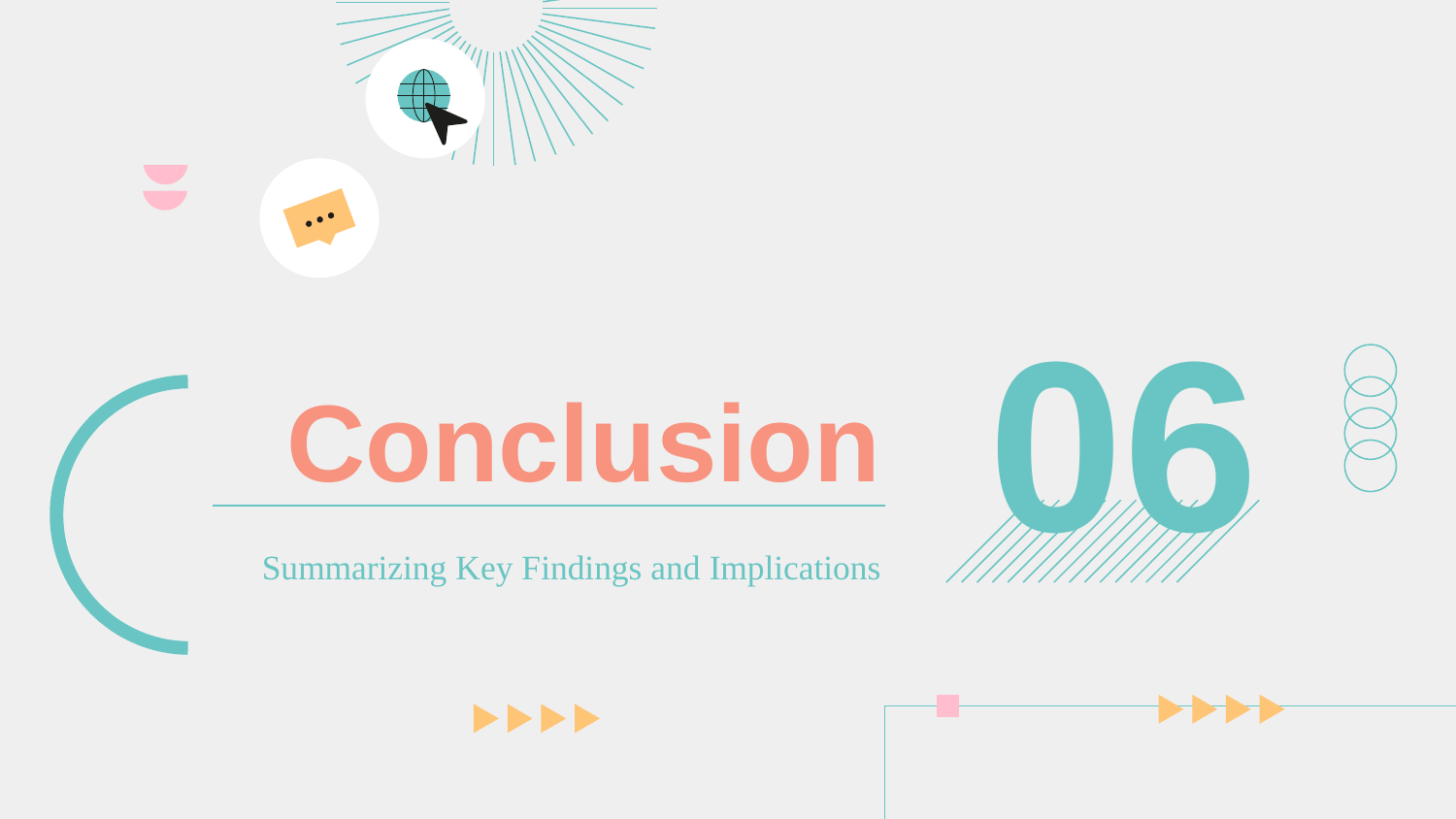

06
# Conclusion

Summarizing Key Findings and Implications